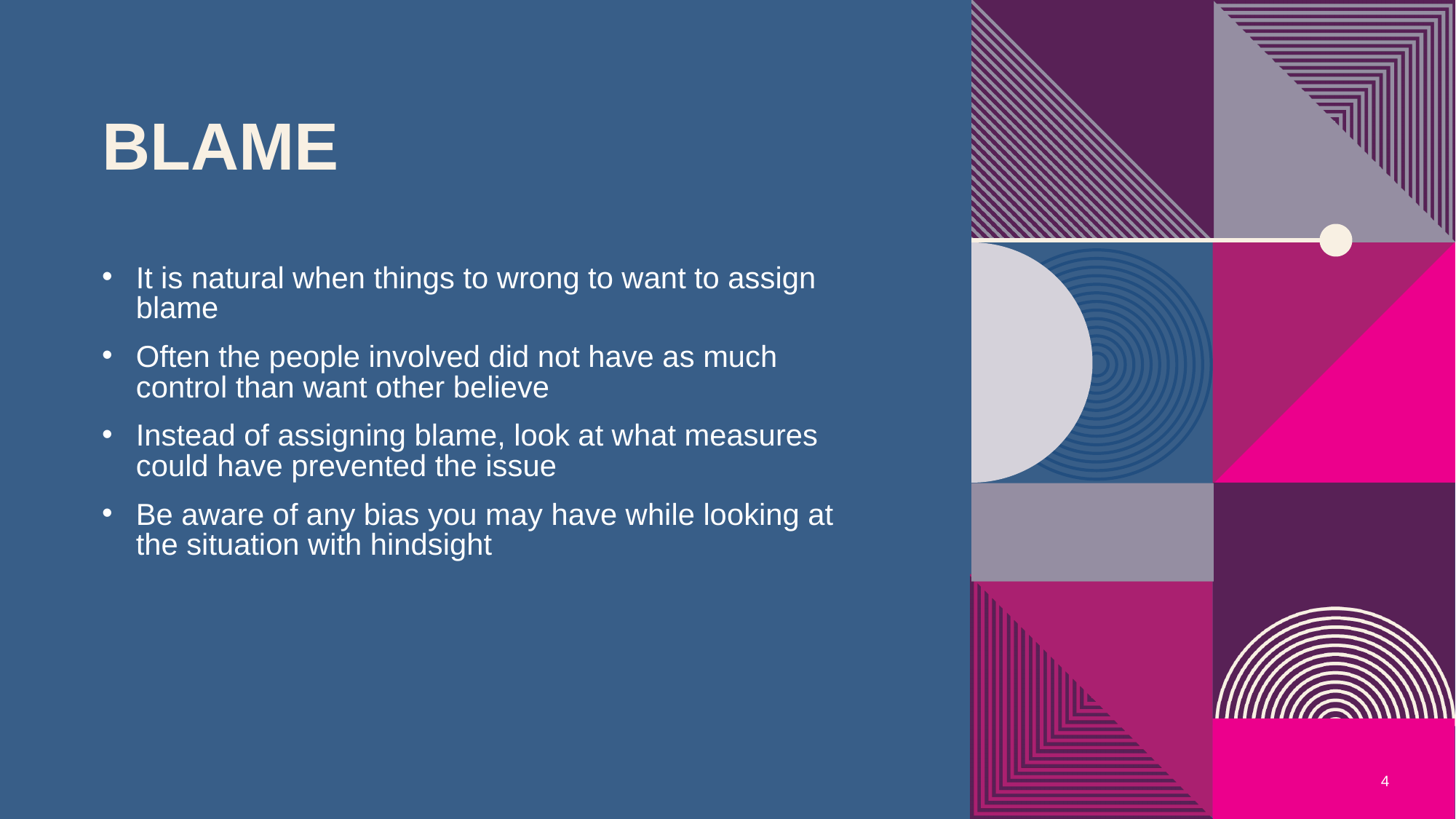

# Blame
It is natural when things to wrong to want to assign blame
Often the people involved did not have as much control than want other believe
Instead of assigning blame, look at what measures could have prevented the issue
Be aware of any bias you may have while looking at the situation with hindsight
4